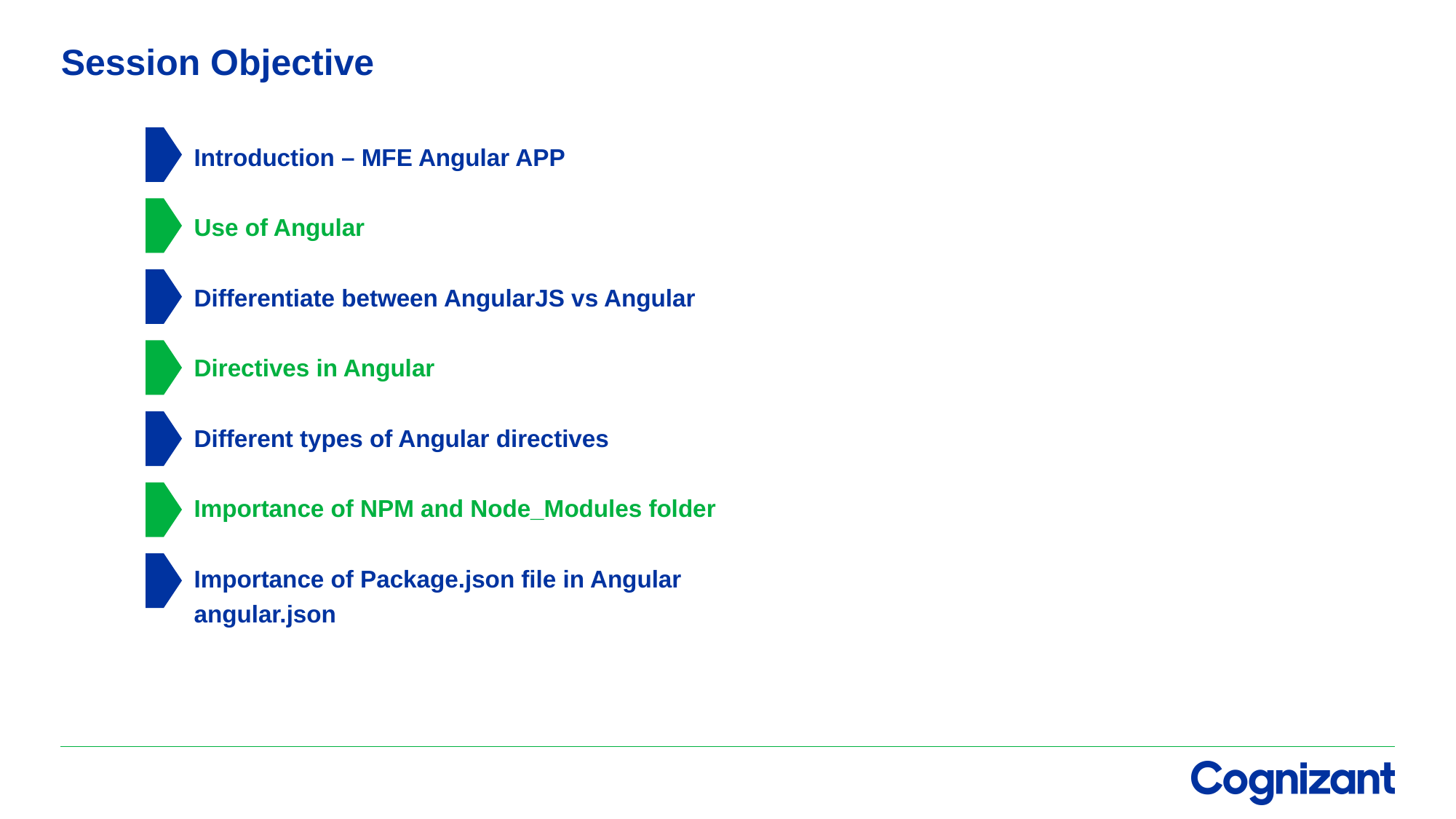

# Session Objective

Introduction – MFE Angular APP

Use of Angular

Differentiate between AngularJS vs Angular

Directives in Angular

Different types of Angular directives

Importance of NPM and Node_Modules folder

Importance of Package.json file in Angular
angular.json